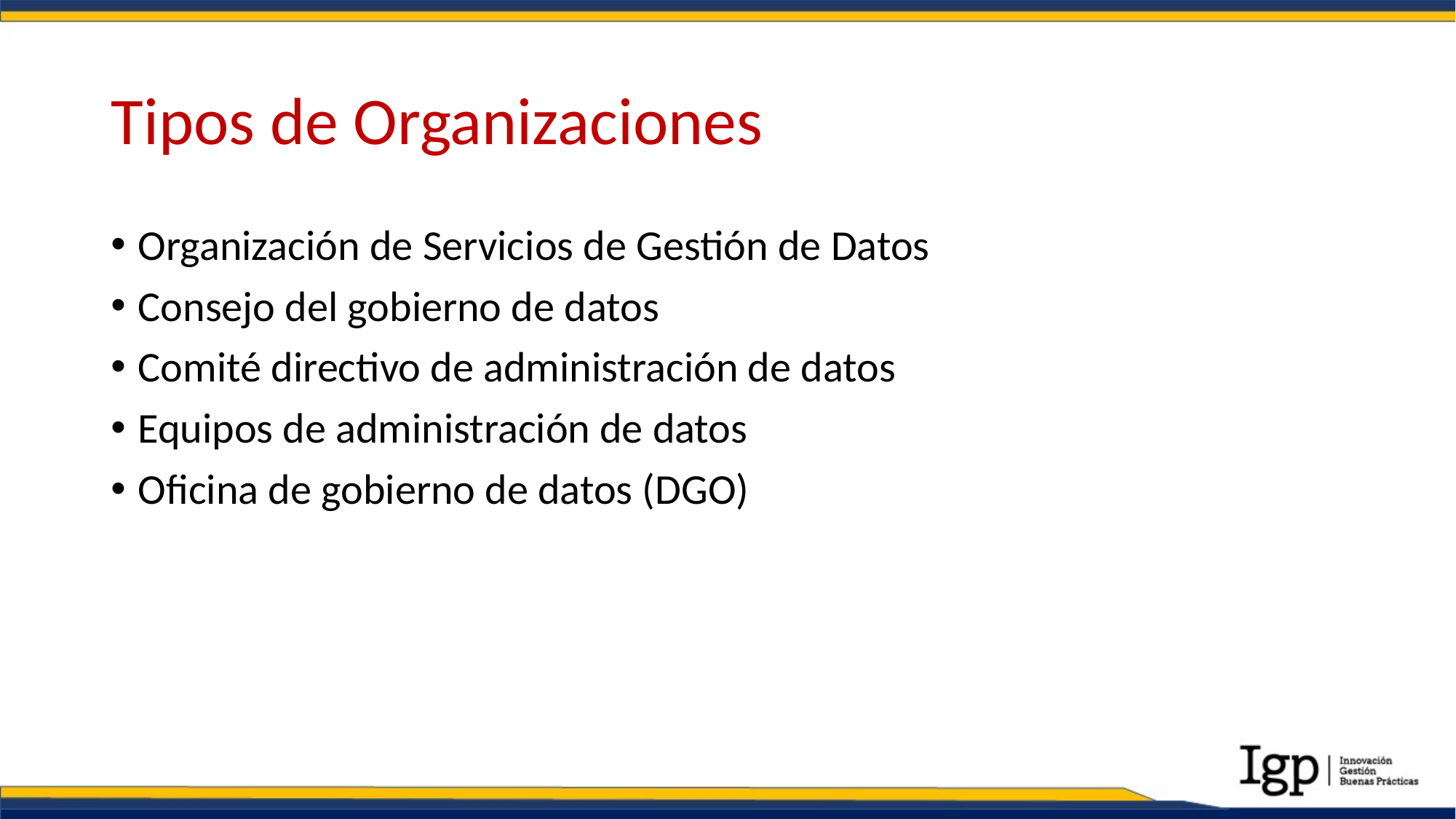

# Tipos de Organizaciones
Organización de Servicios de Gestión de Datos
Consejo del gobierno de datos
Comité directivo de administración de datos
Equipos de administración de datos
Oficina de gobierno de datos (DGO)